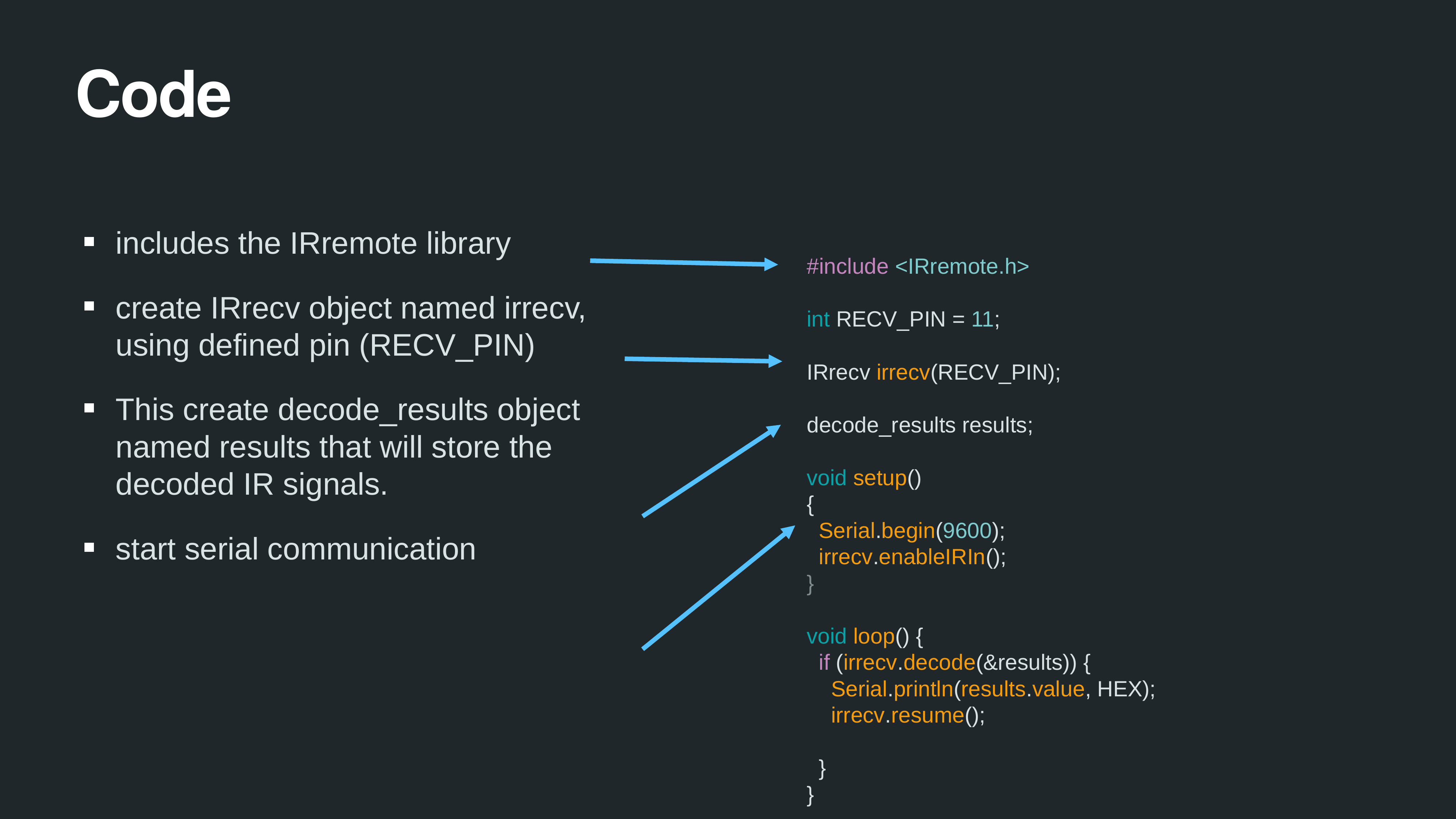

# Code
includes the IRremote library
create IRrecv object named irrecv, using defined pin (RECV_PIN)
This create decode_results object named results that will store the decoded IR signals.
start serial communication

#include <IRremote.h>

int RECV_PIN = 11;

IRrecv irrecv(RECV_PIN);

decode_results results;

void setup()
{
  Serial.begin(9600);
  irrecv.enableIRIn();
}

void loop() {
  if (irrecv.decode(&results)) {
    Serial.println(results.value, HEX);
    irrecv.resume();

  }
}